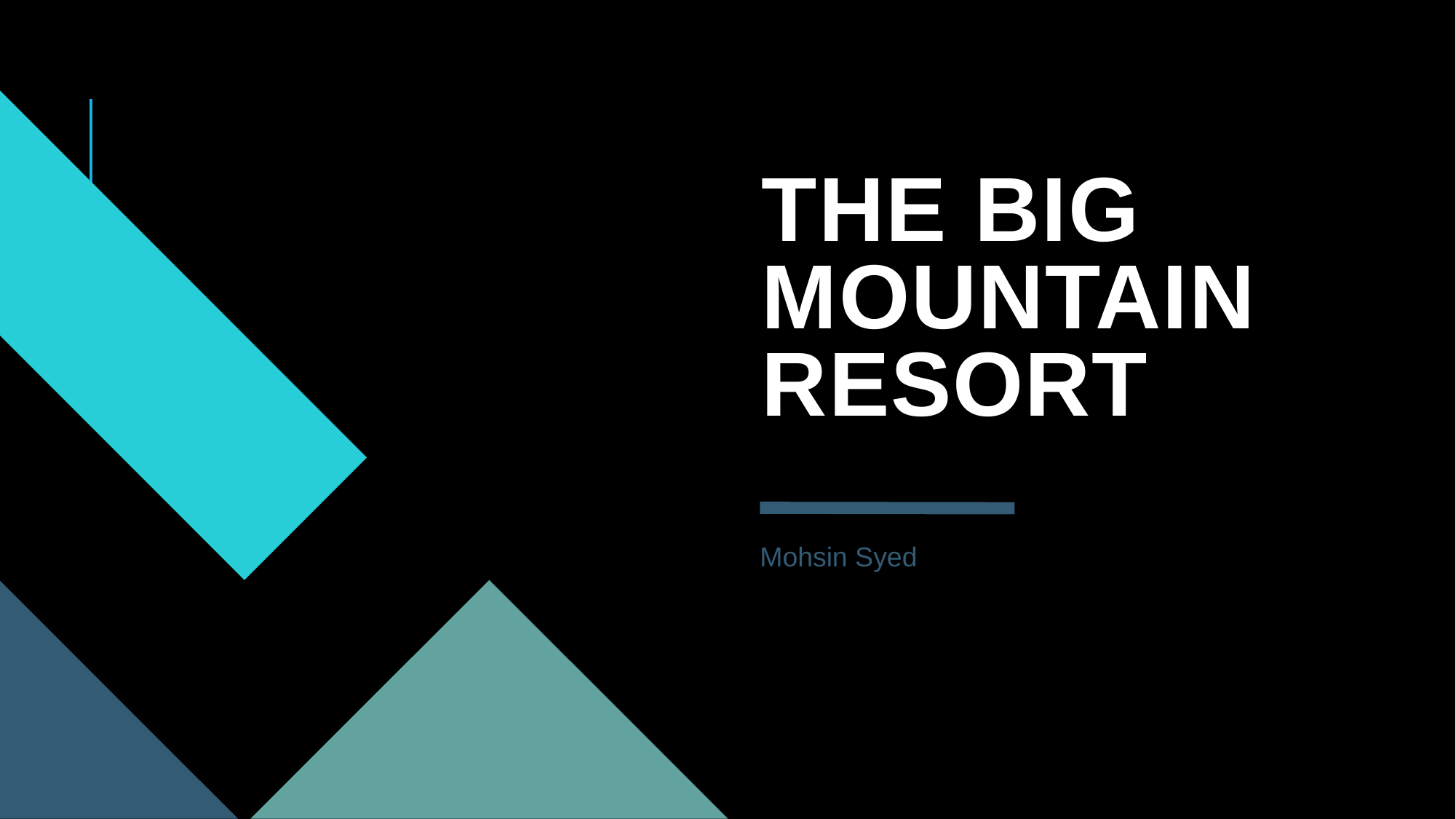

# The Big Mountain Resort
Mohsin Syed